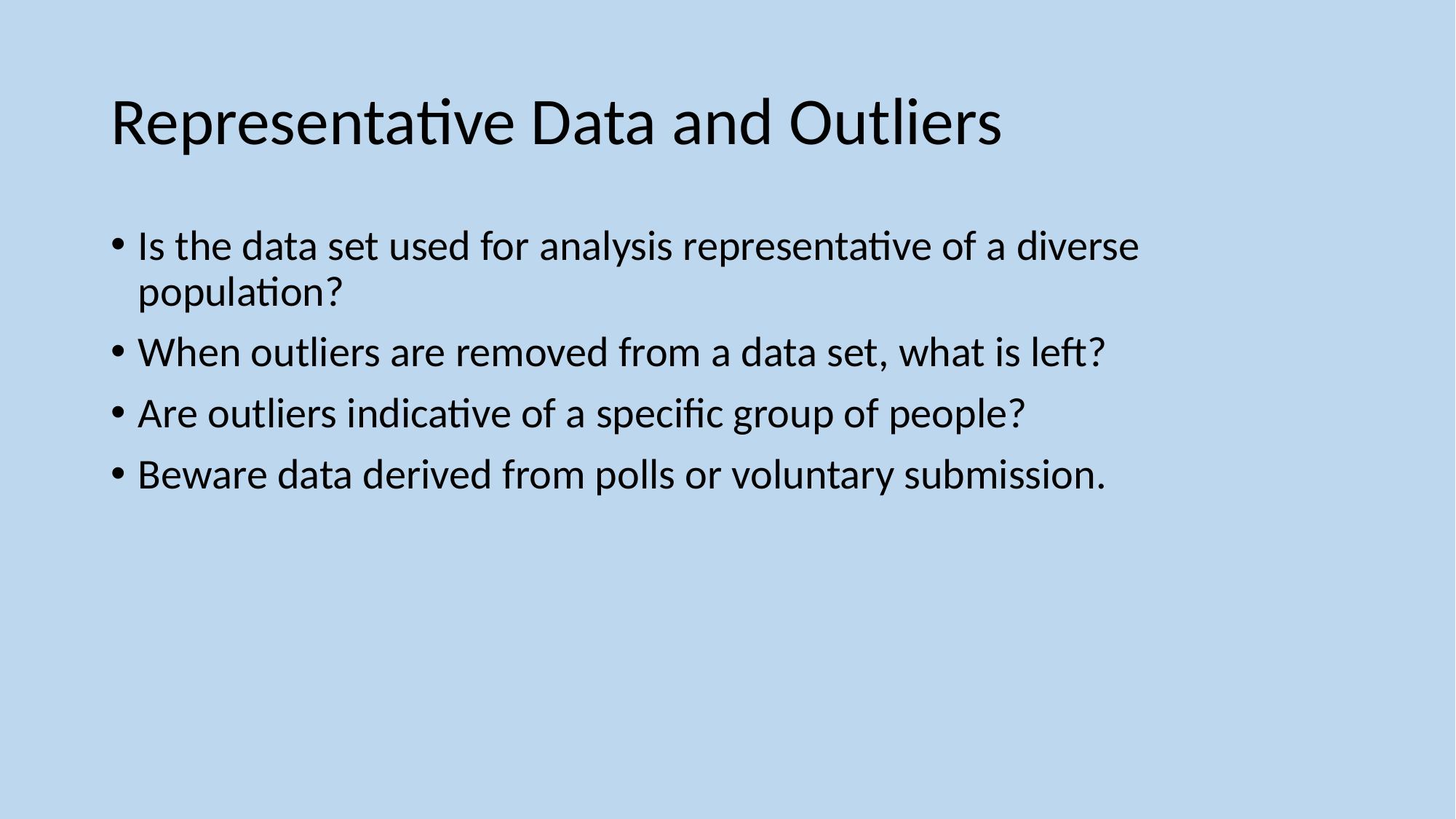

# Representative Data and Outliers
Is the data set used for analysis representative of a diverse population?
When outliers are removed from a data set, what is left?
Are outliers indicative of a specific group of people?
Beware data derived from polls or voluntary submission.